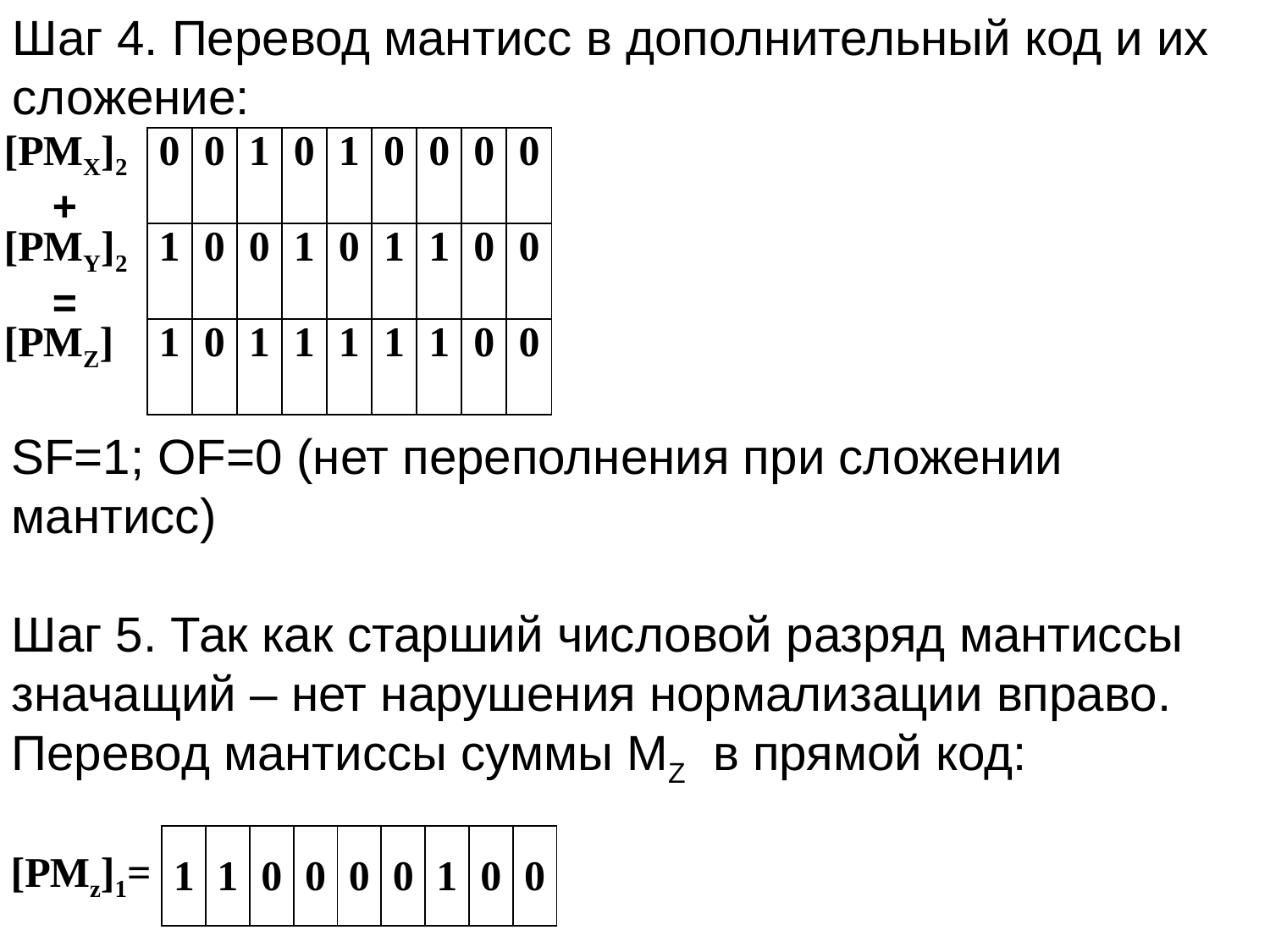

Шаг 4. Перевод мантисс в дополнительный код и их сложение:
| [РМX]2 | 0 | 0 | 1 | 0 | 1 | 0 | 0 | 0 | 0 |
| --- | --- | --- | --- | --- | --- | --- | --- | --- | --- |
| [РМY]2 | 1 | 0 | 0 | 1 | 0 | 1 | 1 | 0 | 0 |
| [РМZ] | 1 | 0 | 1 | 1 | 1 | 1 | 1 | 0 | 0 |
+
=
SF=1; OF=0 (нет переполнения при сложении мантисс)

Шаг 5. Так как старший числовой разряд мантиссы значащий – нет нарушения нормализации вправо. Перевод мантиссы суммы МZ  в прямой код:
| [РМz]1= | 1 | 1 | 0 | 0 | 0 | 0 | 1 | 0 | 0 |
| --- | --- | --- | --- | --- | --- | --- | --- | --- | --- |